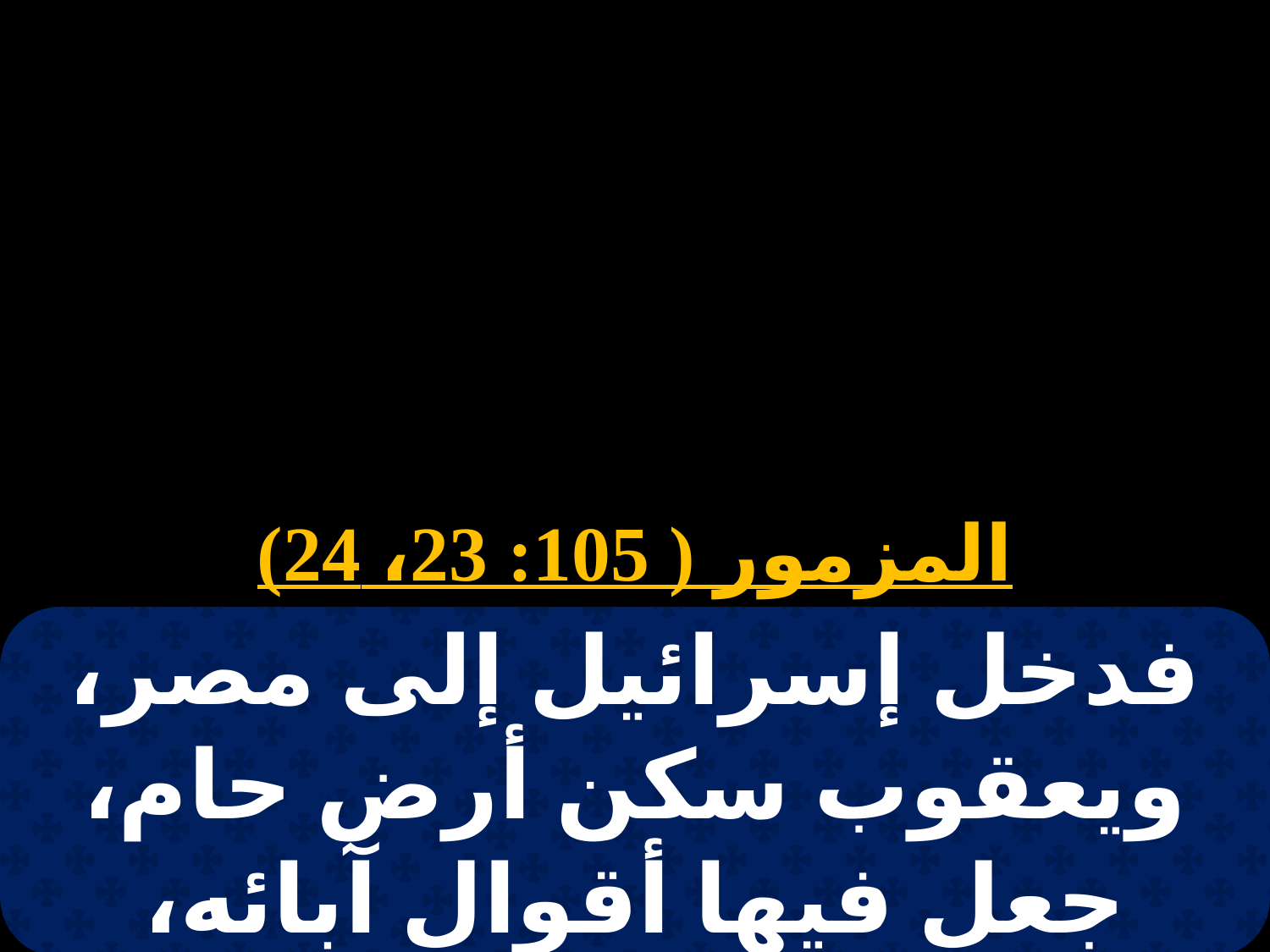

# 24 بشنس
المزمور ( 105: 23، 24)
فدخل إسرائيل إلى مصر، ويعقوب سكن أرض حام، جعل فيها أقوال آبائه، وعجائبه فى مصر.